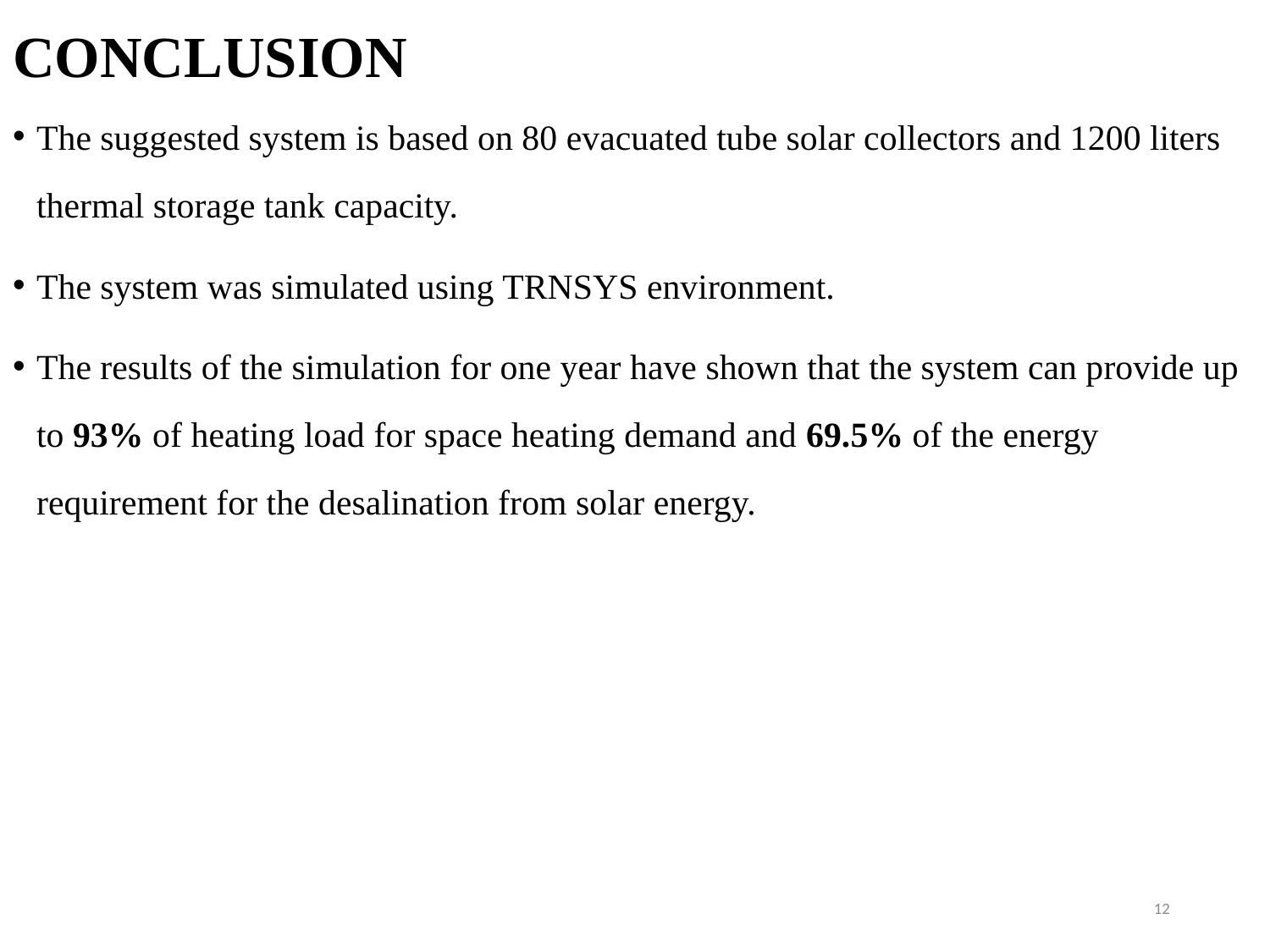

# CONCLUSION
The suggested system is based on 80 evacuated tube solar collectors and 1200 liters thermal storage tank capacity.
The system was simulated using TRNSYS environment.
The results of the simulation for one year have shown that the system can provide up to 93% of heating load for space heating demand and 69.5% of the energy requirement for the desalination from solar energy.

12